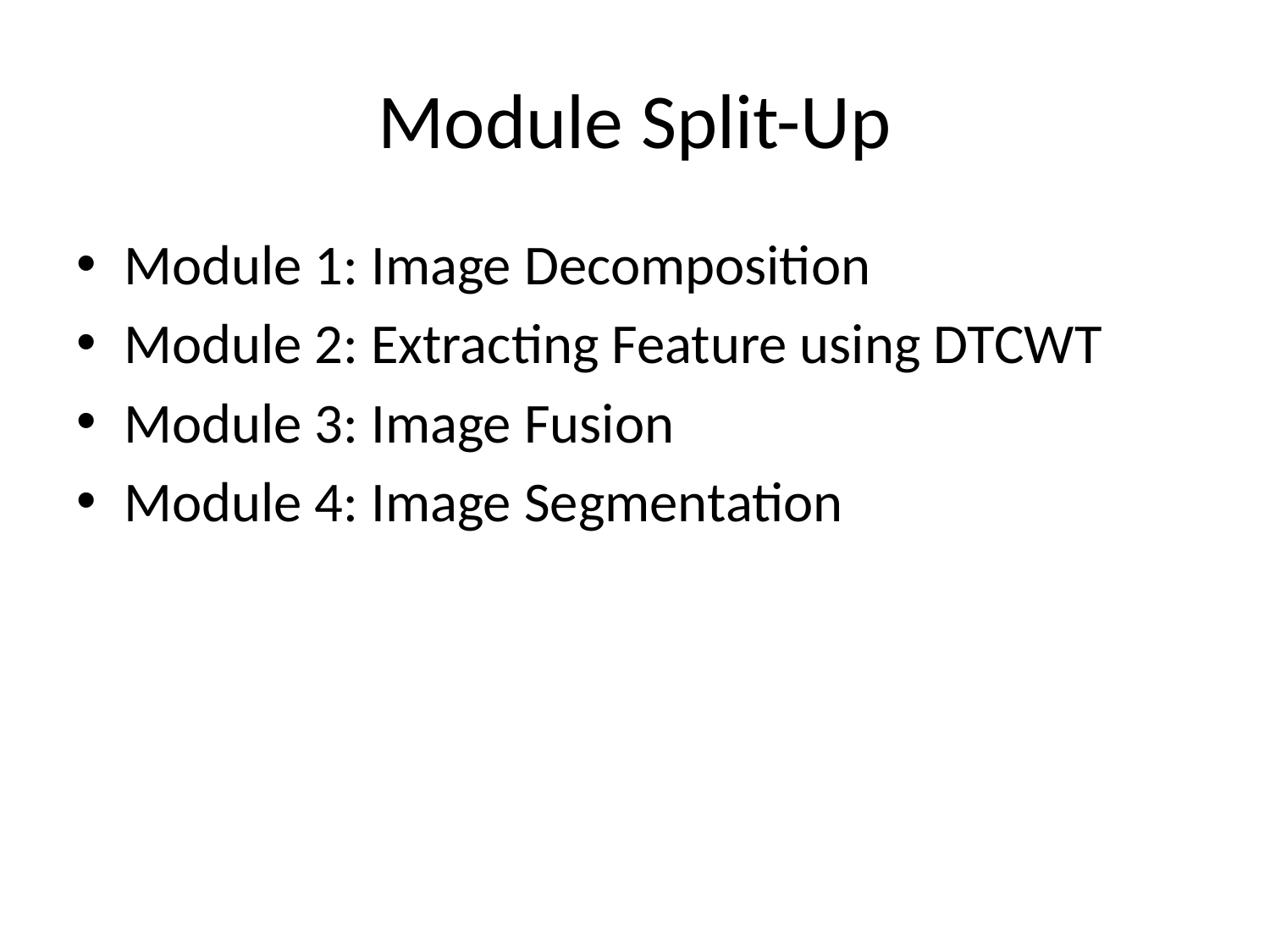

# Module Split-Up
Module 1: Image Decomposition
Module 2: Extracting Feature using DTCWT
Module 3: Image Fusion
Module 4: Image Segmentation